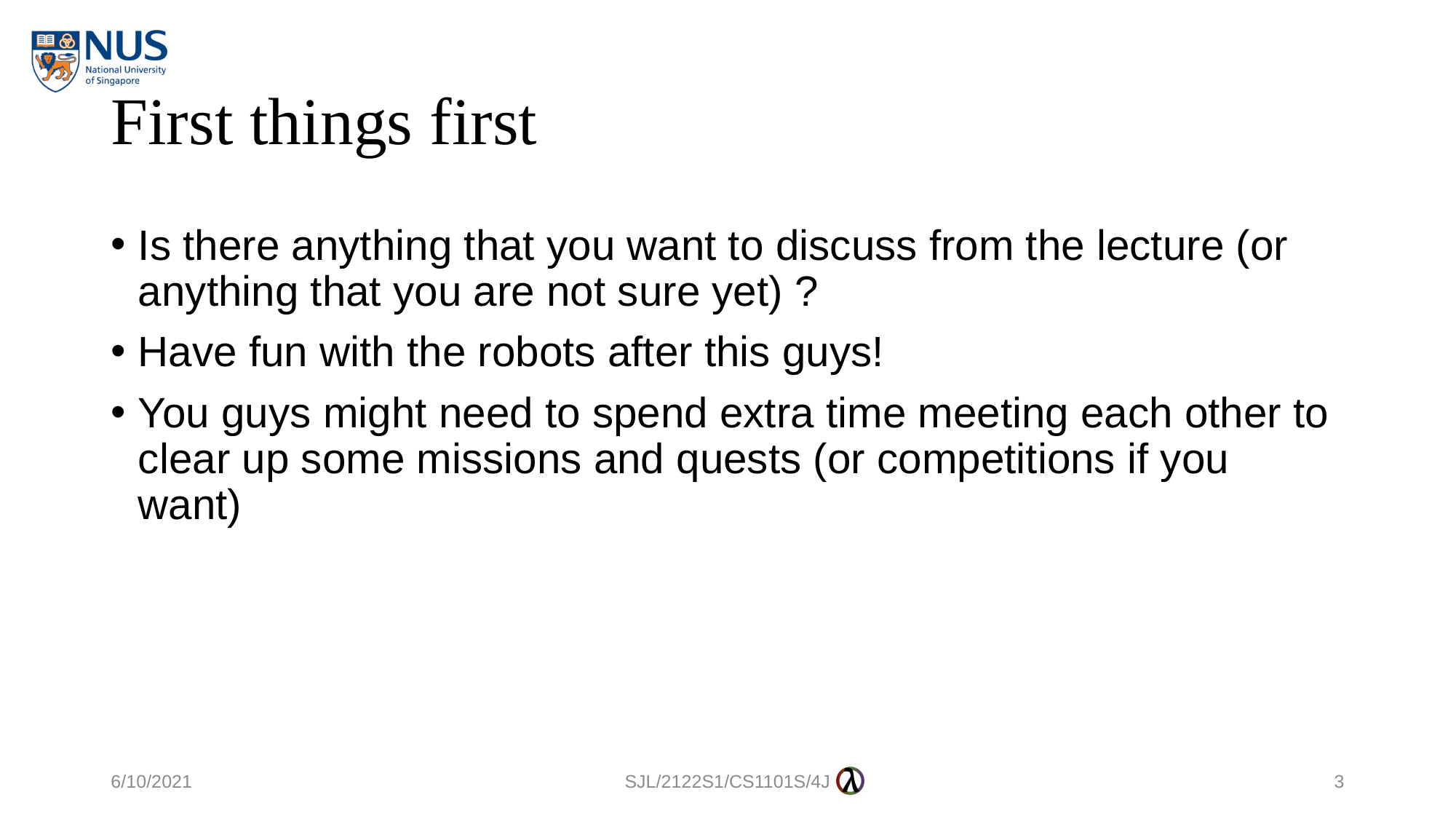

# First things first
Is there anything that you want to discuss from the lecture (or anything that you are not sure yet) ?
Have fun with the robots after this guys!
You guys might need to spend extra time meeting each other to clear up some missions and quests (or competitions if you want)

6/10/2021
SJL/2122S1/CS1101S/4J
3